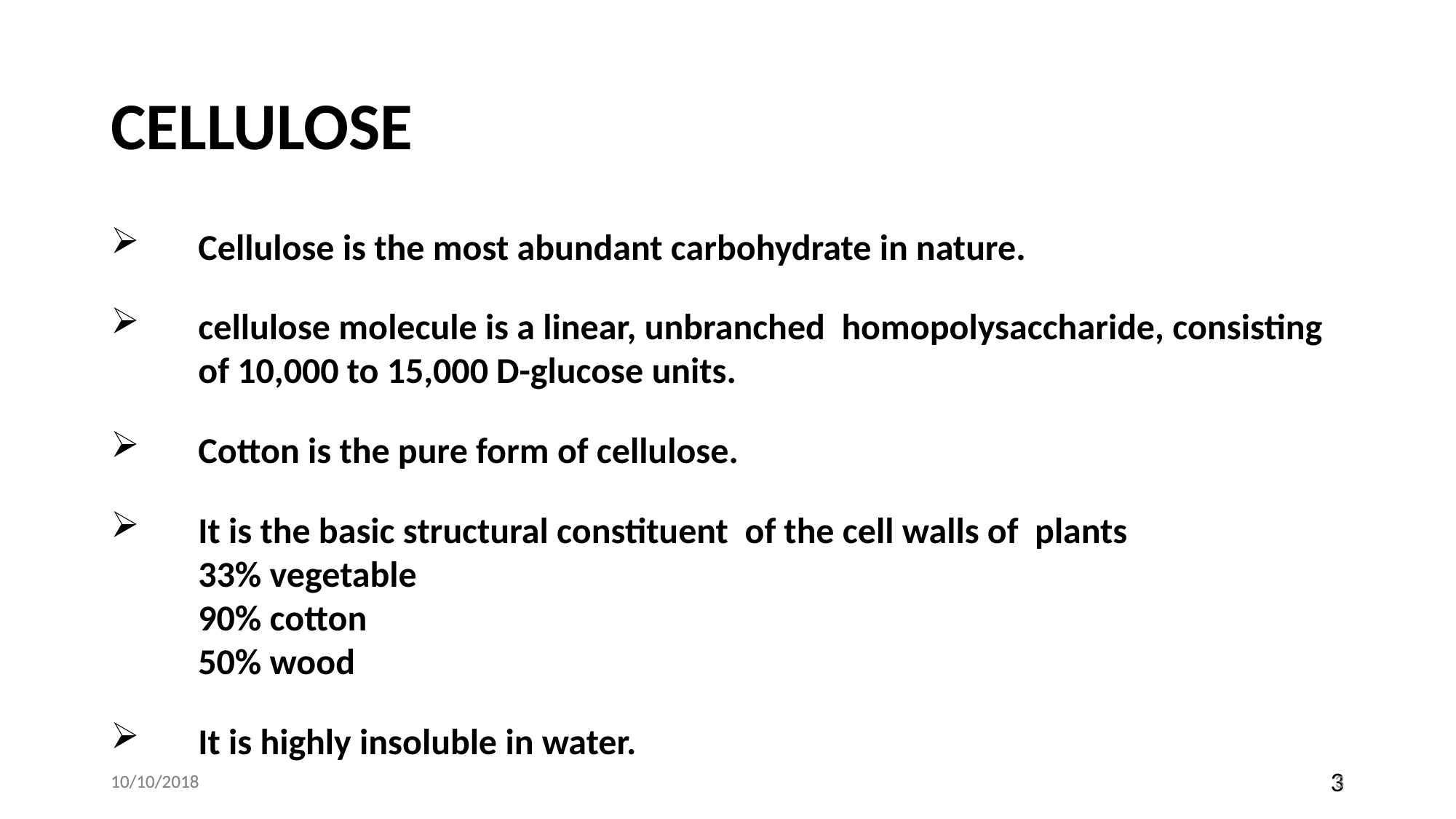

# CELLULOSE
Cellulose is the most abundant carbohydrate in nature.
cellulose molecule is a linear, unbranched  homopolysaccharide, consisting of 10,000 to 15,000 D-glucose units.
Cotton is the pure form of cellulose.
It is the basic structural constituent  of the cell walls of  plants
33% vegetable
90% cotton
50% wood
It is highly insoluble in water.

10/10/2018
10/10/2018
3
3